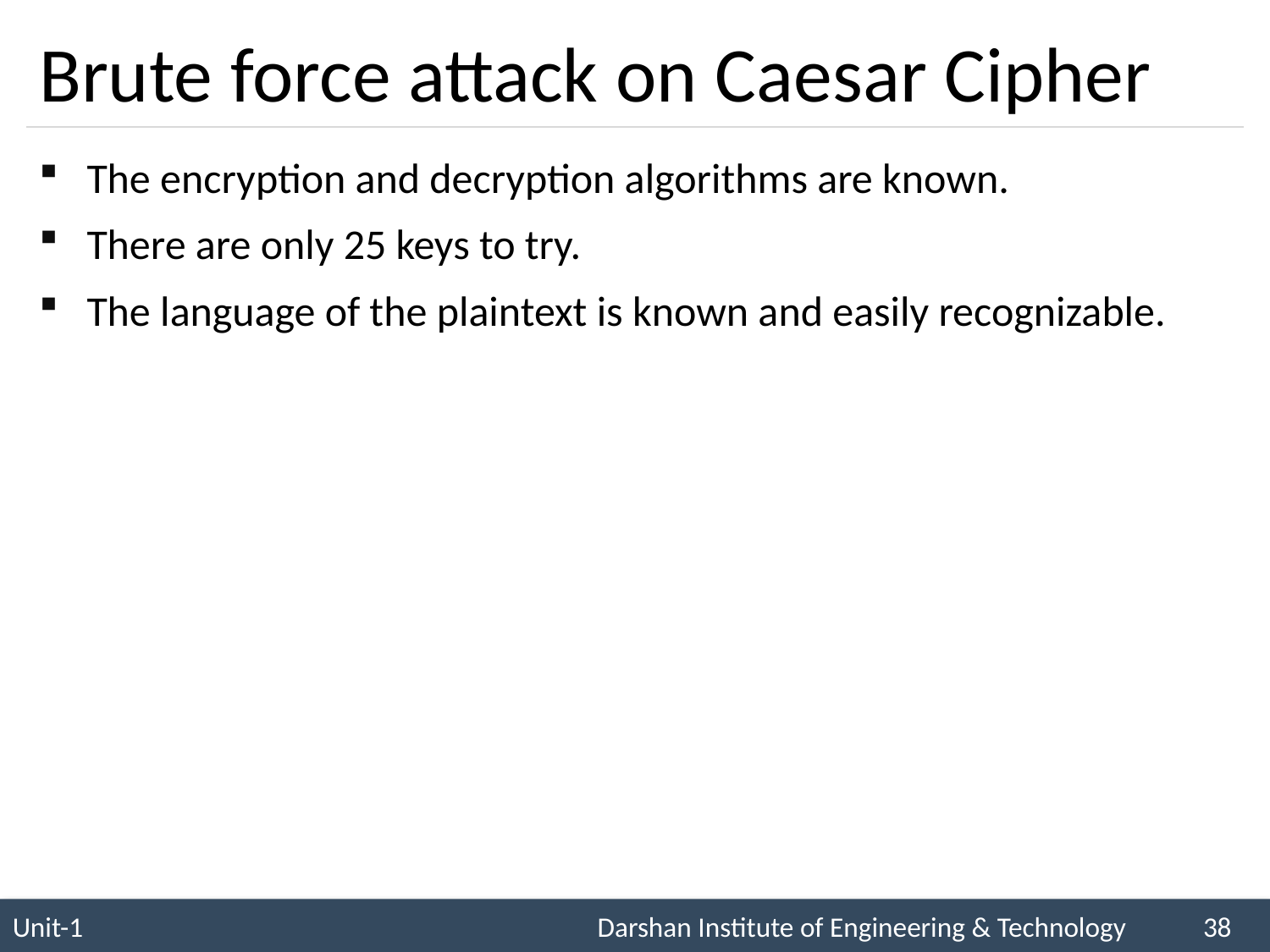

# Brute force attack on Caesar Cipher
The encryption and decryption algorithms are known.
There are only 25 keys to try.
The language of the plaintext is known and easily recognizable.